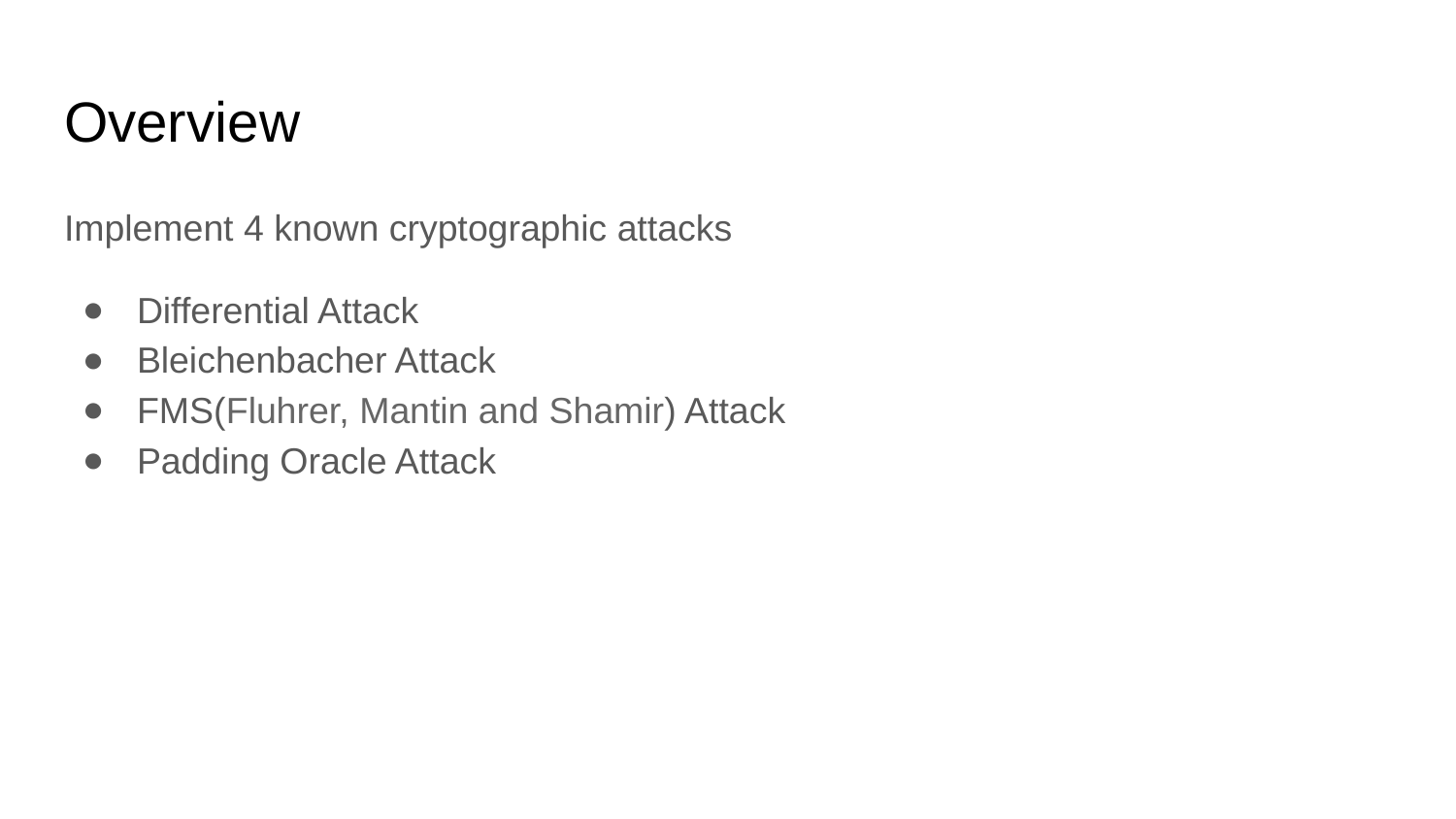

# Overview
Implement 4 known cryptographic attacks
Differential Attack
Bleichenbacher Attack
FMS(Fluhrer, Mantin and Shamir) Attack
Padding Oracle Attack